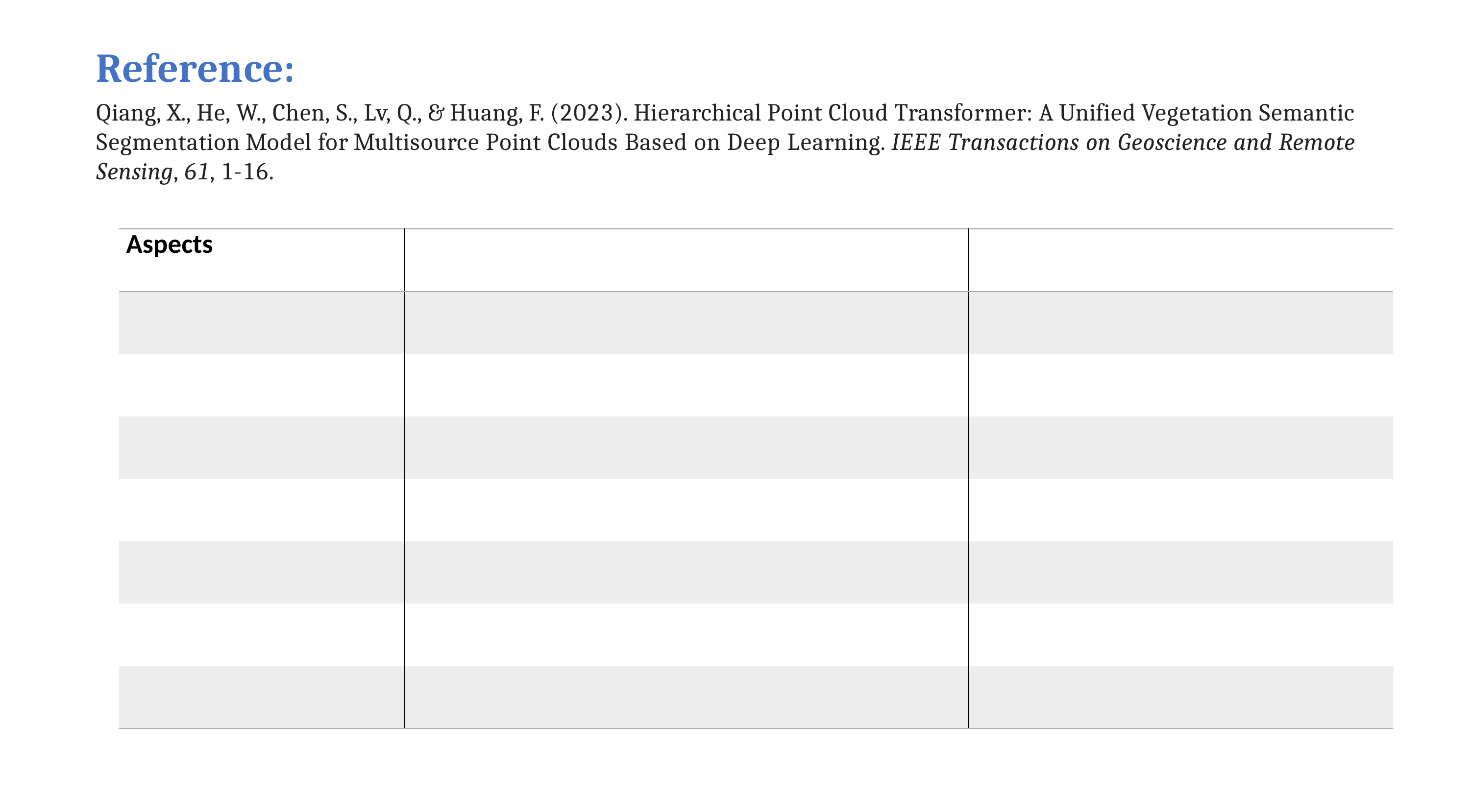

Reference:
Qiang, X., He, W., Chen, S., Lv, Q., & Huang, F. (2023). Hierarchical Point Cloud Transformer: A Unified Vegetation Semantic Segmentation Model for Multisource Point Clouds Based on Deep Learning. IEEE Transactions on Geoscience and Remote Sensing, 61, 1-16.
| Aspects |  |  |
| --- | --- | --- |
|  |  |  |
|  |  |  |
|  |  |  |
|  |  |  |
|  |  |  |
|  |  |  |
|  |  |  |